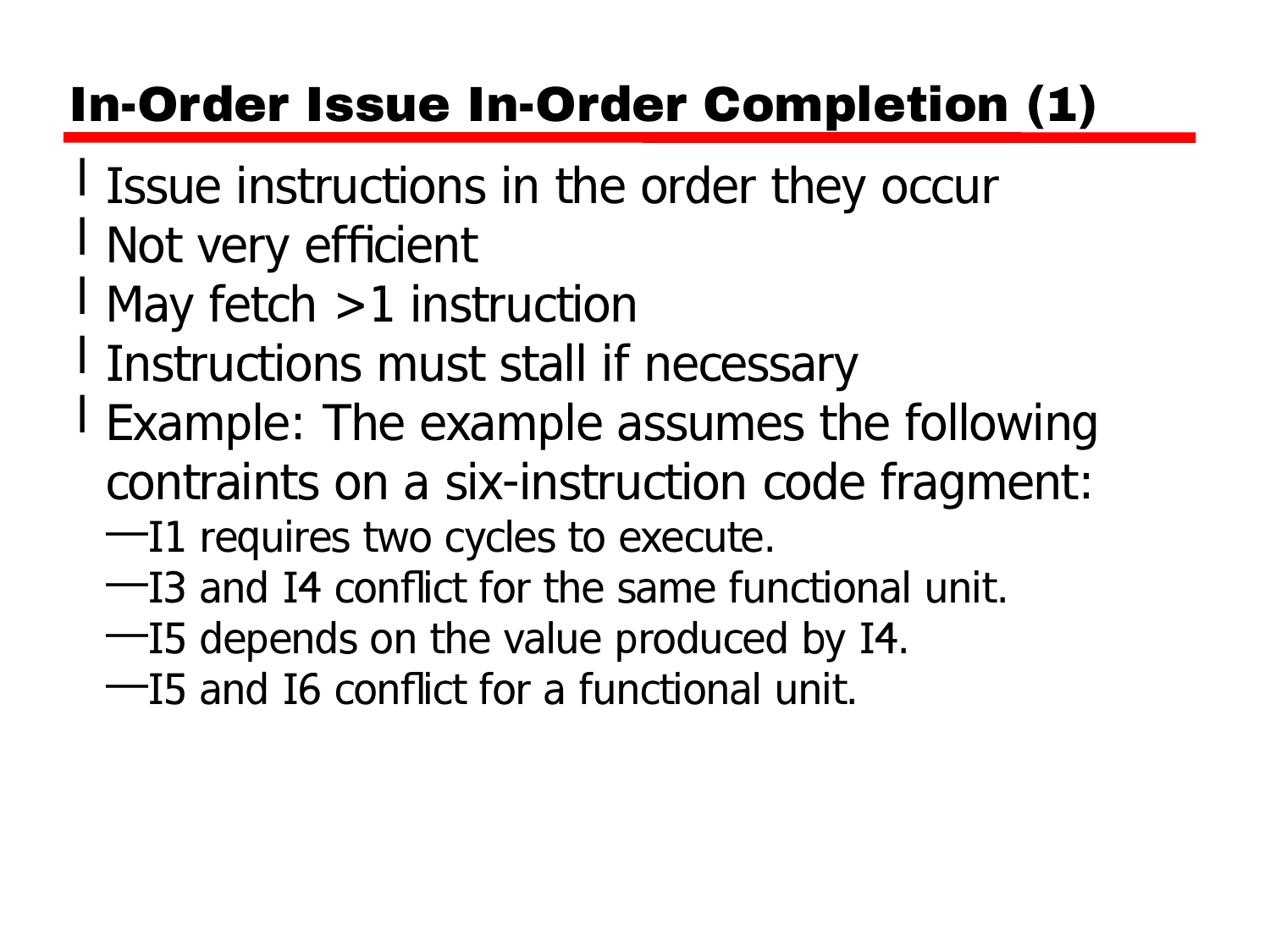

In-Order Issue In-Order Completion (1)
Issue instructions in the order they occur
Not very efficient
May fetch >1 instruction
Instructions must stall if necessary
Example: The example assumes the following contraints on a six-instruction code fragment:
I1 requires two cycles to execute.
I3 and I4 conflict for the same functional unit.
I5 depends on the value produced by I4.
I5 and I6 conflict for a functional unit.